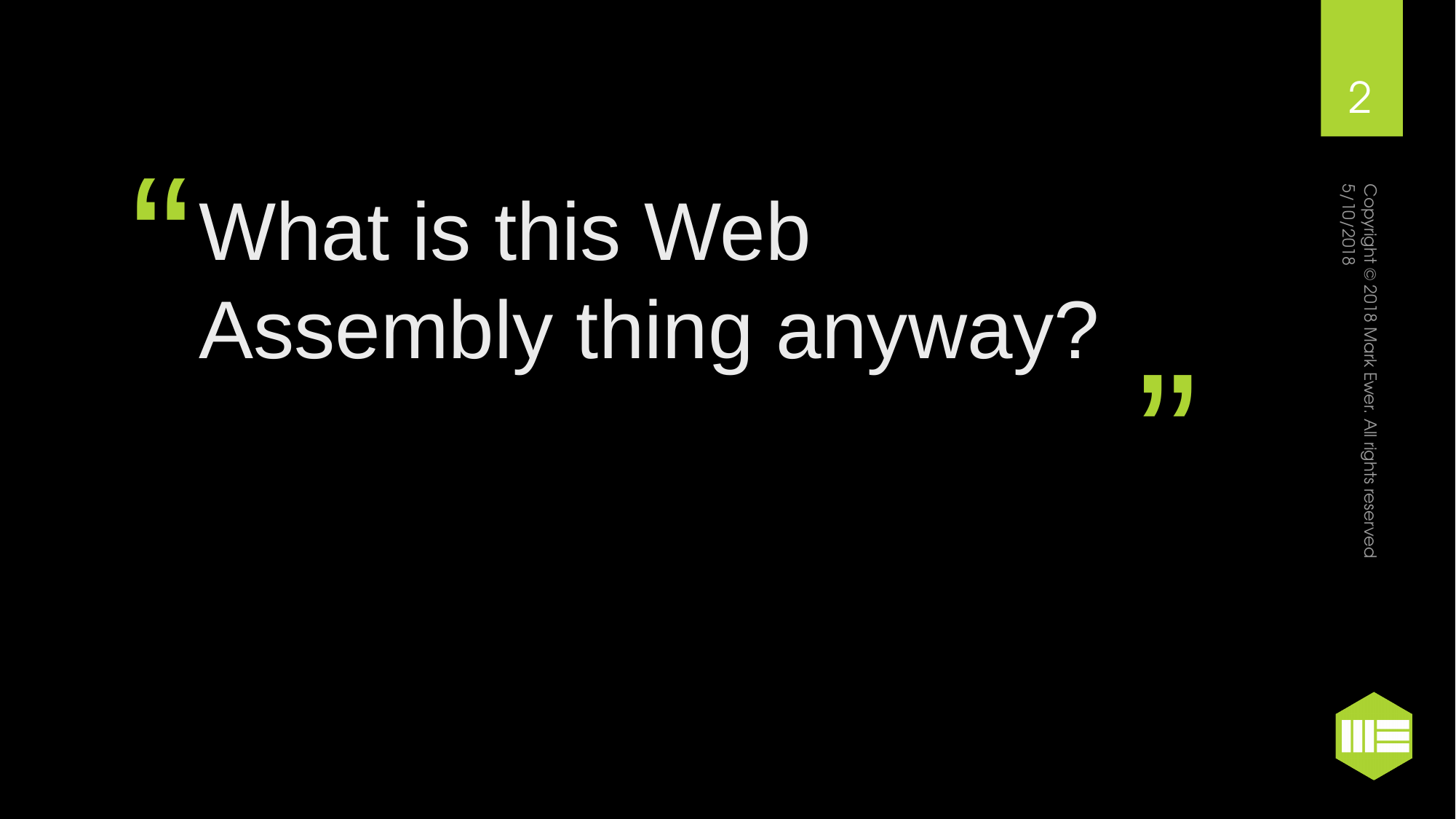

2
# What is this Web Assembly thing anyway?
5/10/2018
Copyright © 2018 Mark Ewer. All rights reserved